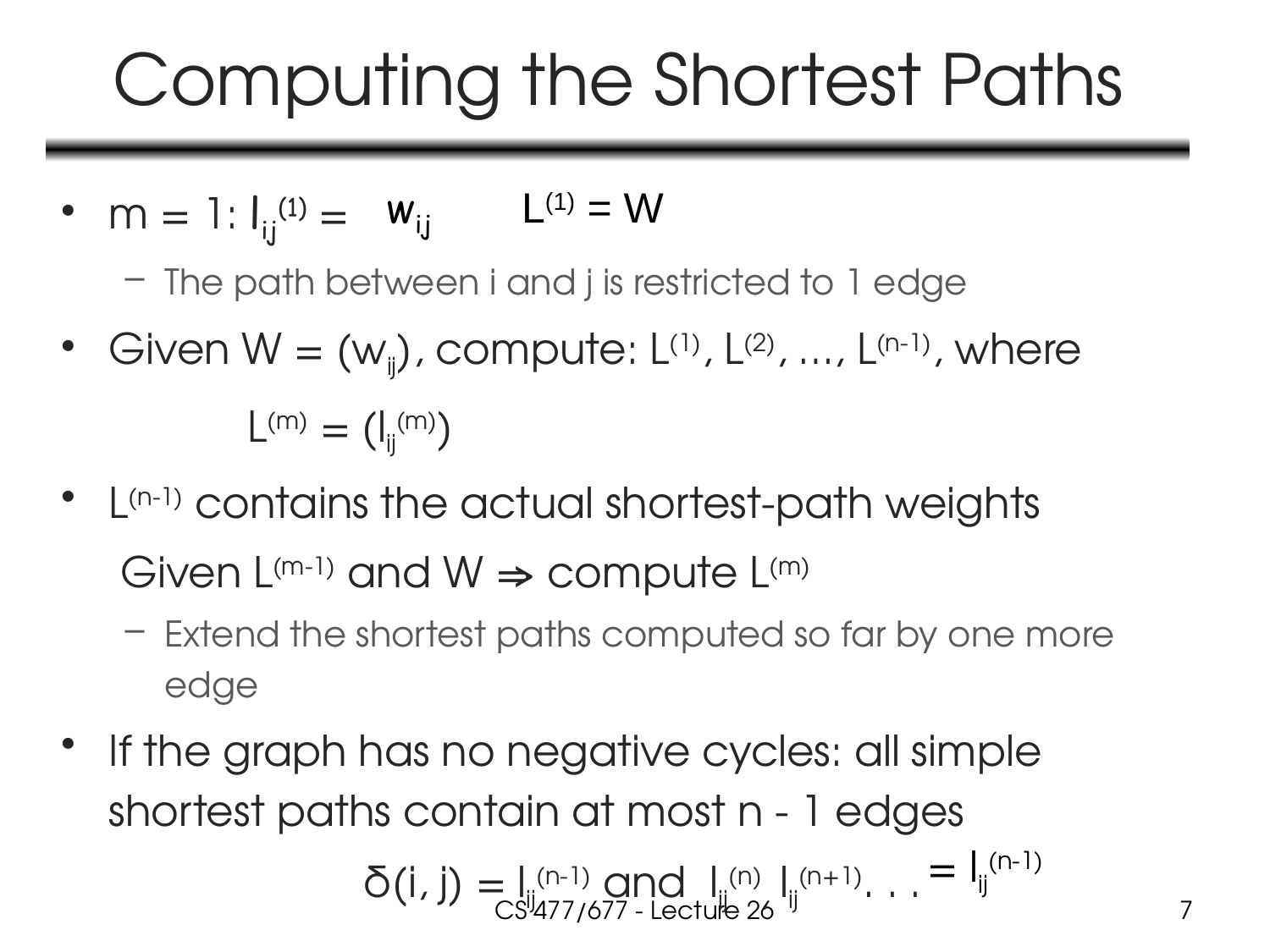

# Computing the Shortest Paths
m = 1: lij(1) =
The path between i and j is restricted to 1 edge
Given W = (wij), compute: L(1), L(2), …, L(n-1), where
		 L(m) = (lij(m))
L(n-1) contains the actual shortest-path weights
	 Given L(m-1) and W ⇒ compute L(m)
Extend the shortest paths computed so far by one more edge
If the graph has no negative cycles: all simple shortest paths contain at most n - 1 edges
			δ(i, j) = lij(n-1) and  lij(n), lij(n+1). . .

wij
L(1) = W
= lij(n-1)
CS 477/677 - Lecture 26
7